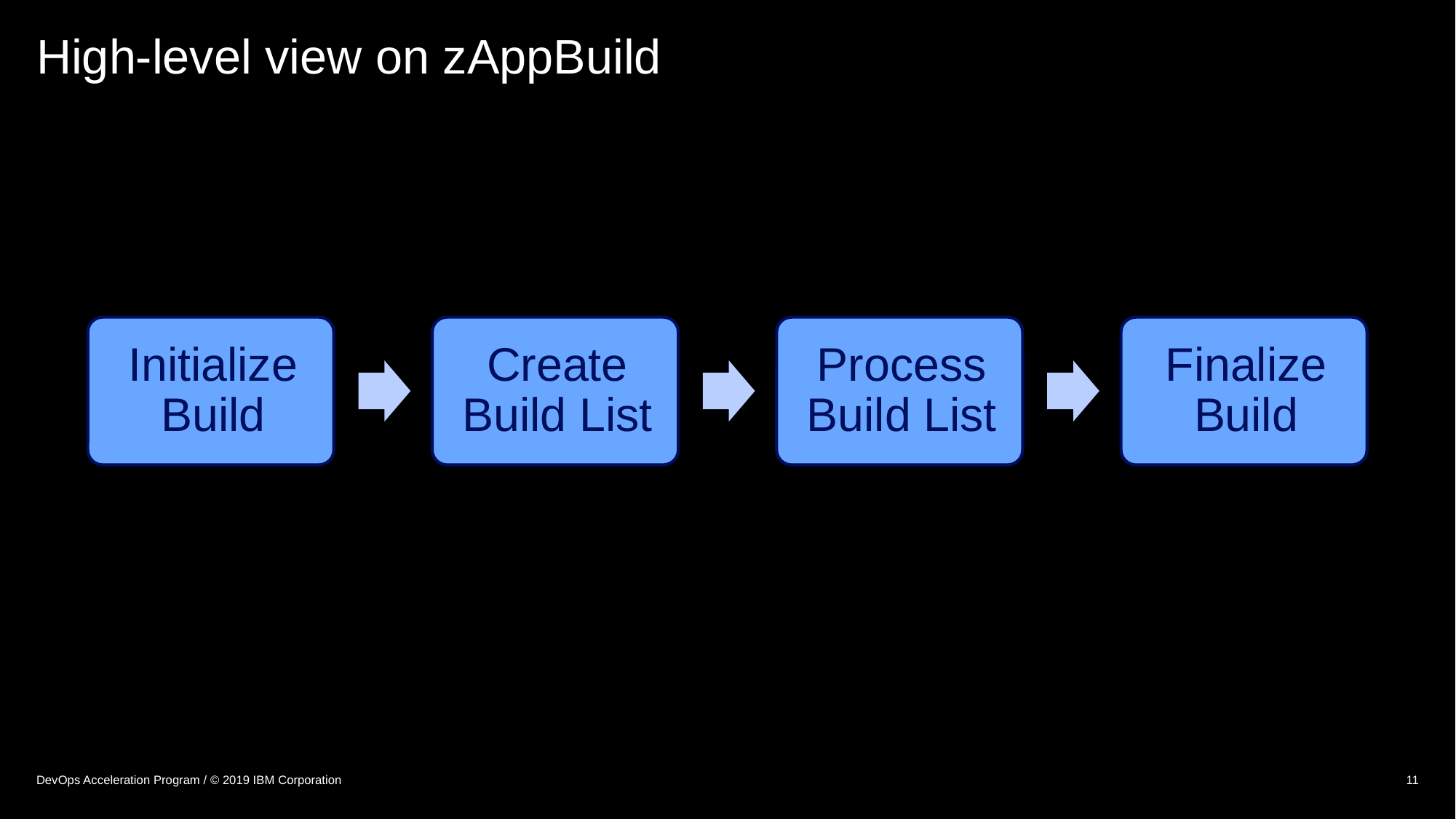

# High-level view on zAppBuild
Initialize Build

Create Build List

Process Build List

Finalize Build
DevOps Acceleration Program / © 2019 IBM Corporation
11